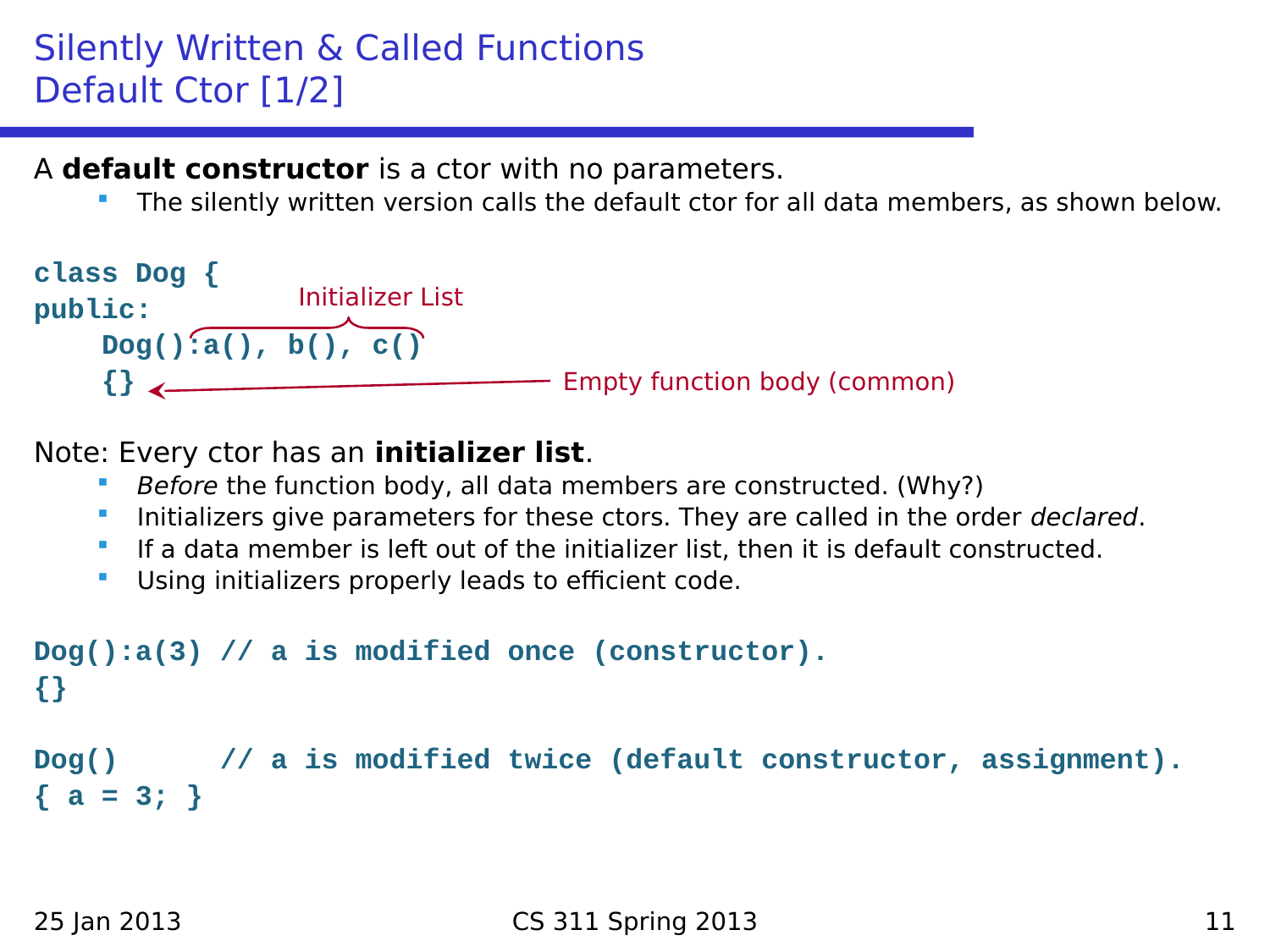

# Silently Written & Called Functions Default Ctor [1/2]
A default constructor is a ctor with no parameters.
The silently written version calls the default ctor for all data members, as shown below.

class Dog {
public:
    Dog():a(), b(), c()
    {}

Note: Every ctor has an initializer list.
Before the function body, all data members are constructed. (Why?)
Initializers give parameters for these ctors. They are called in the order declared.
If a data member is left out of the initializer list, then it is default constructed.
Using initializers properly leads to efficient code.

Dog():a(3) // a is modified once (constructor).
{}

Dog()      // a is modified twice (default constructor, assignment).
{ a = 3; }

Initializer List
Empty function body (common)

25 Jan 2013
CS 311 Spring 2013
11